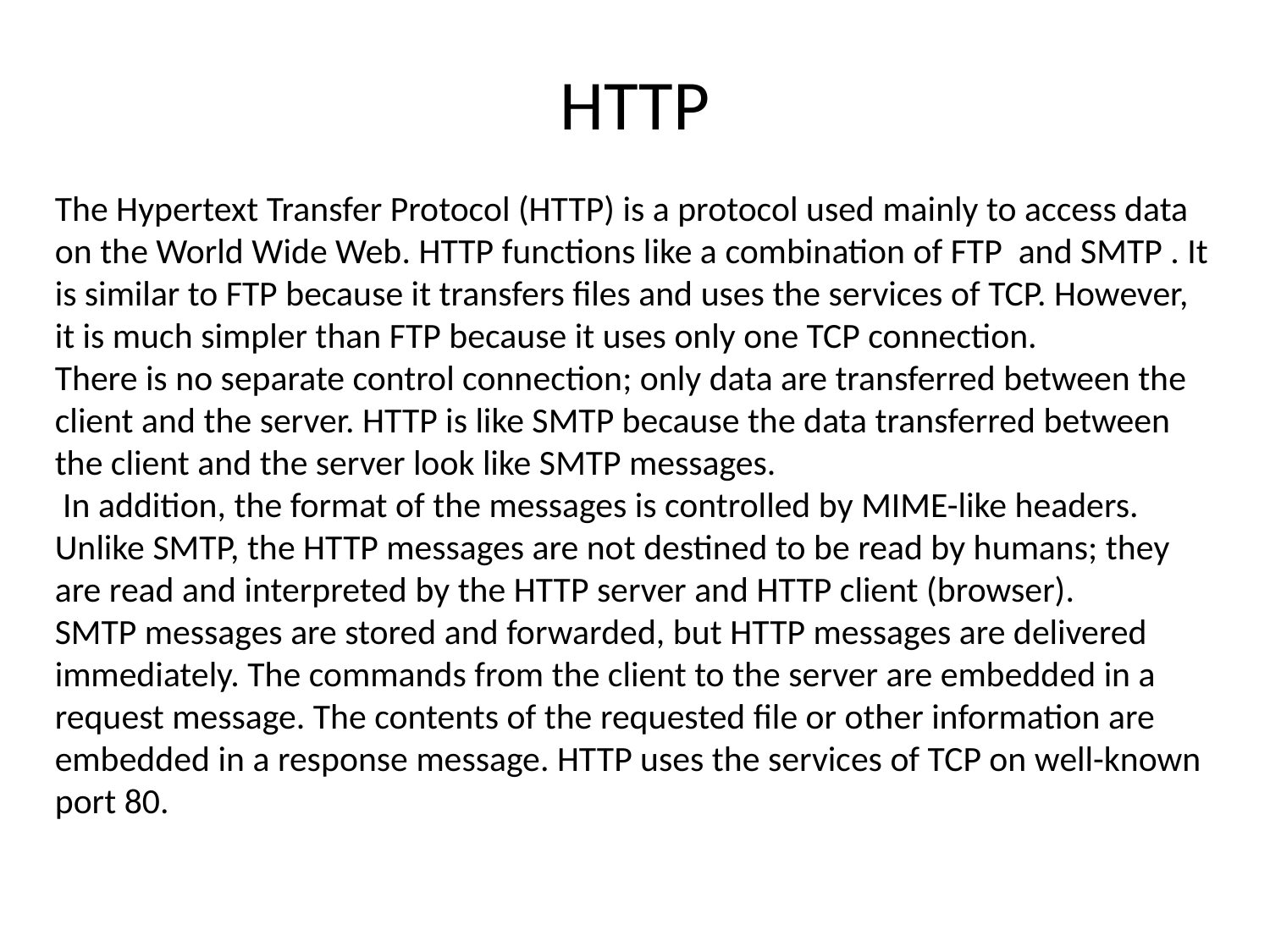

HTTP
The Hypertext Transfer Protocol (HTTP) is a protocol used mainly to access data on the World Wide Web. HTTP functions like a combination of FTP  and SMTP . It is similar to FTP because it transfers files and uses the services of TCP. However, it is much simpler than FTP because it uses only one TCP connection.
There is no separate control connection; only data are transferred between the client and the server. HTTP is like SMTP because the data transferred between the client and the server look like SMTP messages.
 In addition, the format of the messages is controlled by MIME-like headers. Unlike SMTP, the HTTP messages are not destined to be read by humans; they are read and interpreted by the HTTP server and HTTP client (browser).
SMTP messages are stored and forwarded, but HTTP messages are delivered immediately. The commands from the client to the server are embedded in a request message. The contents of the requested file or other information are embedded in a response message. HTTP uses the services of TCP on well-known port 80.